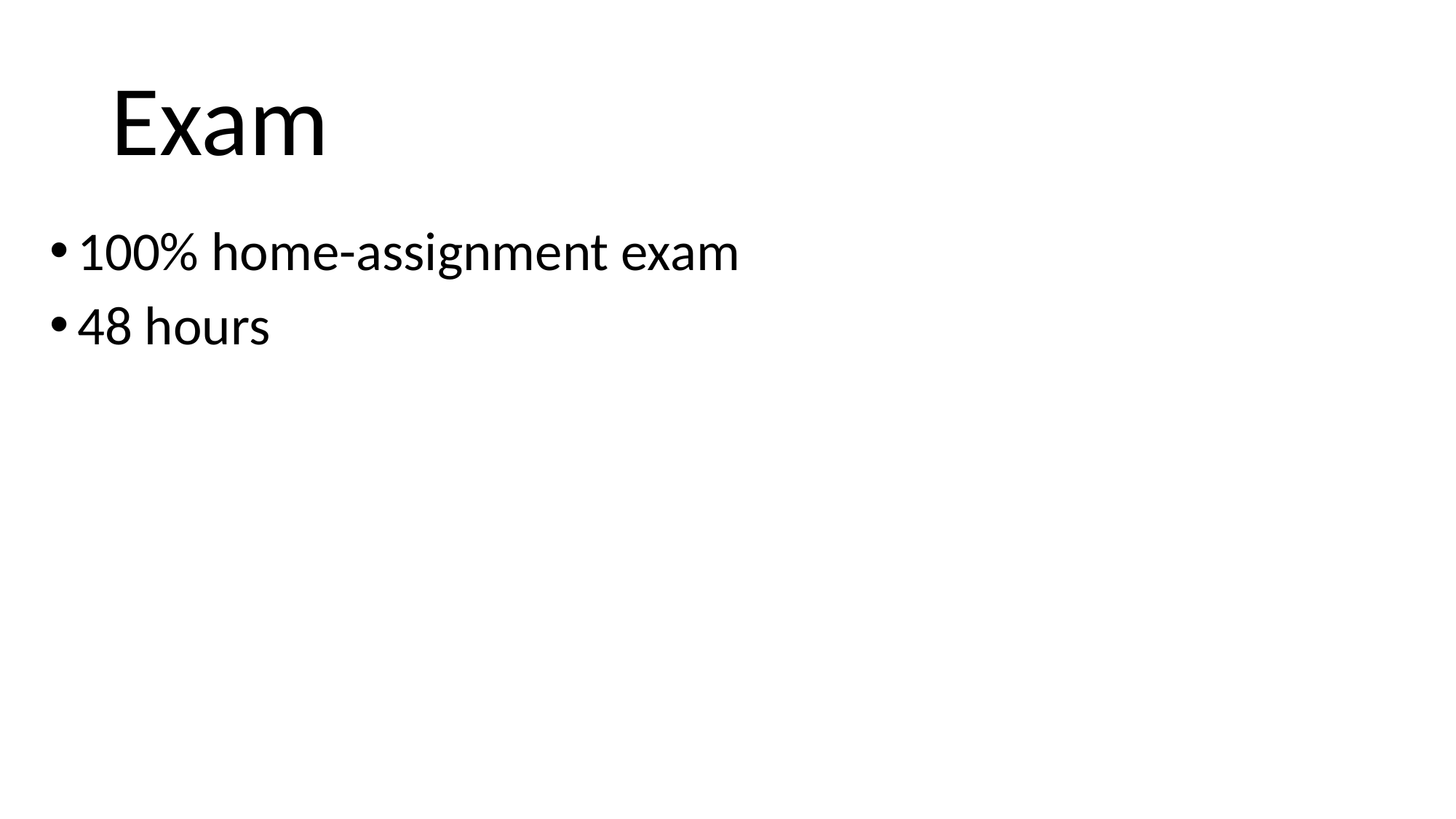

# Exam
100% home-assignment exam
48 hours